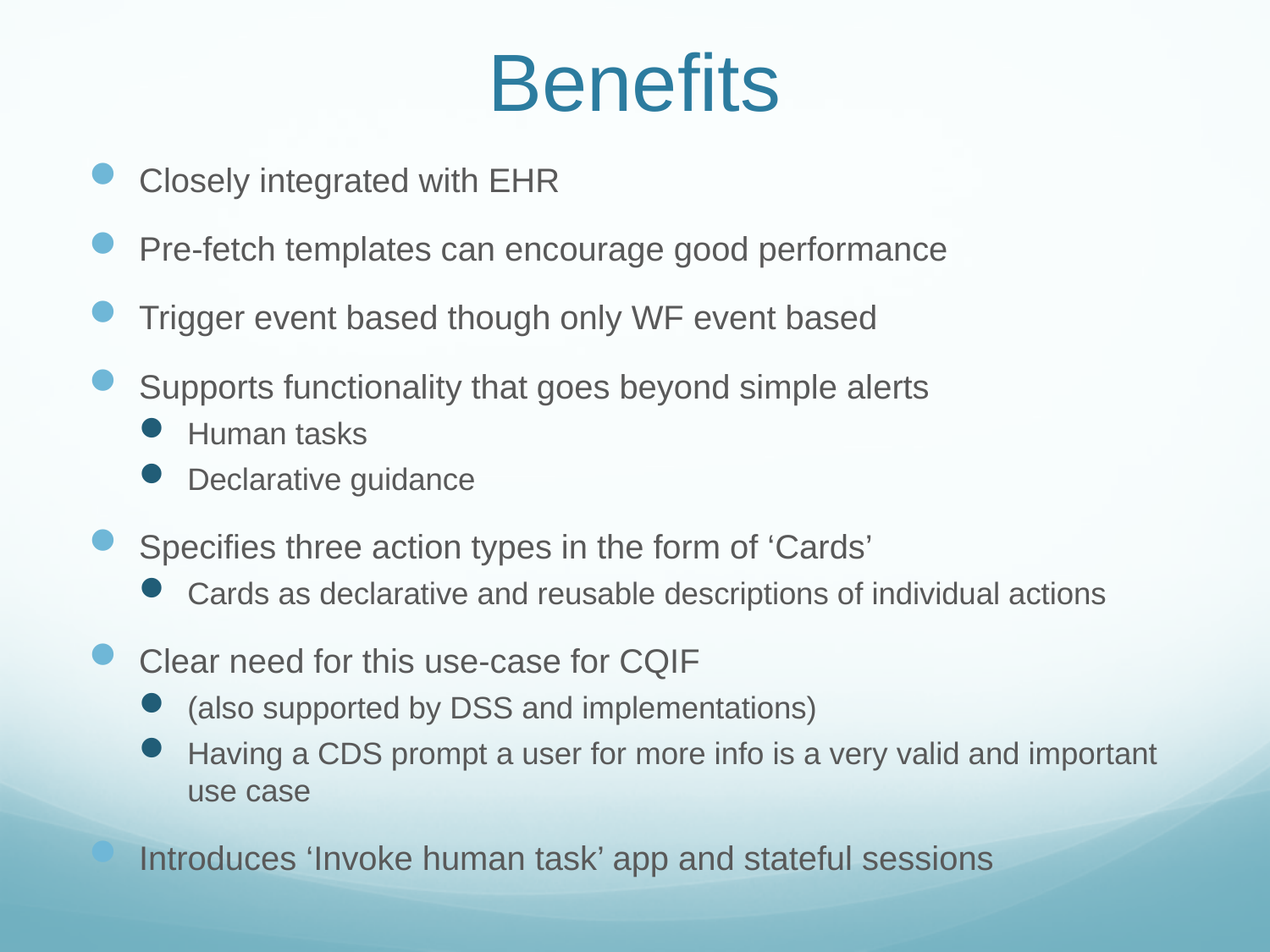

# Benefits
Closely integrated with EHR
Pre-fetch templates can encourage good performance
Trigger event based though only WF event based
Supports functionality that goes beyond simple alerts
Human tasks
Declarative guidance
Specifies three action types in the form of ‘Cards’
Cards as declarative and reusable descriptions of individual actions
Clear need for this use-case for CQIF
(also supported by DSS and implementations)
Having a CDS prompt a user for more info is a very valid and important use case
Introduces ‘Invoke human task’ app and stateful sessions